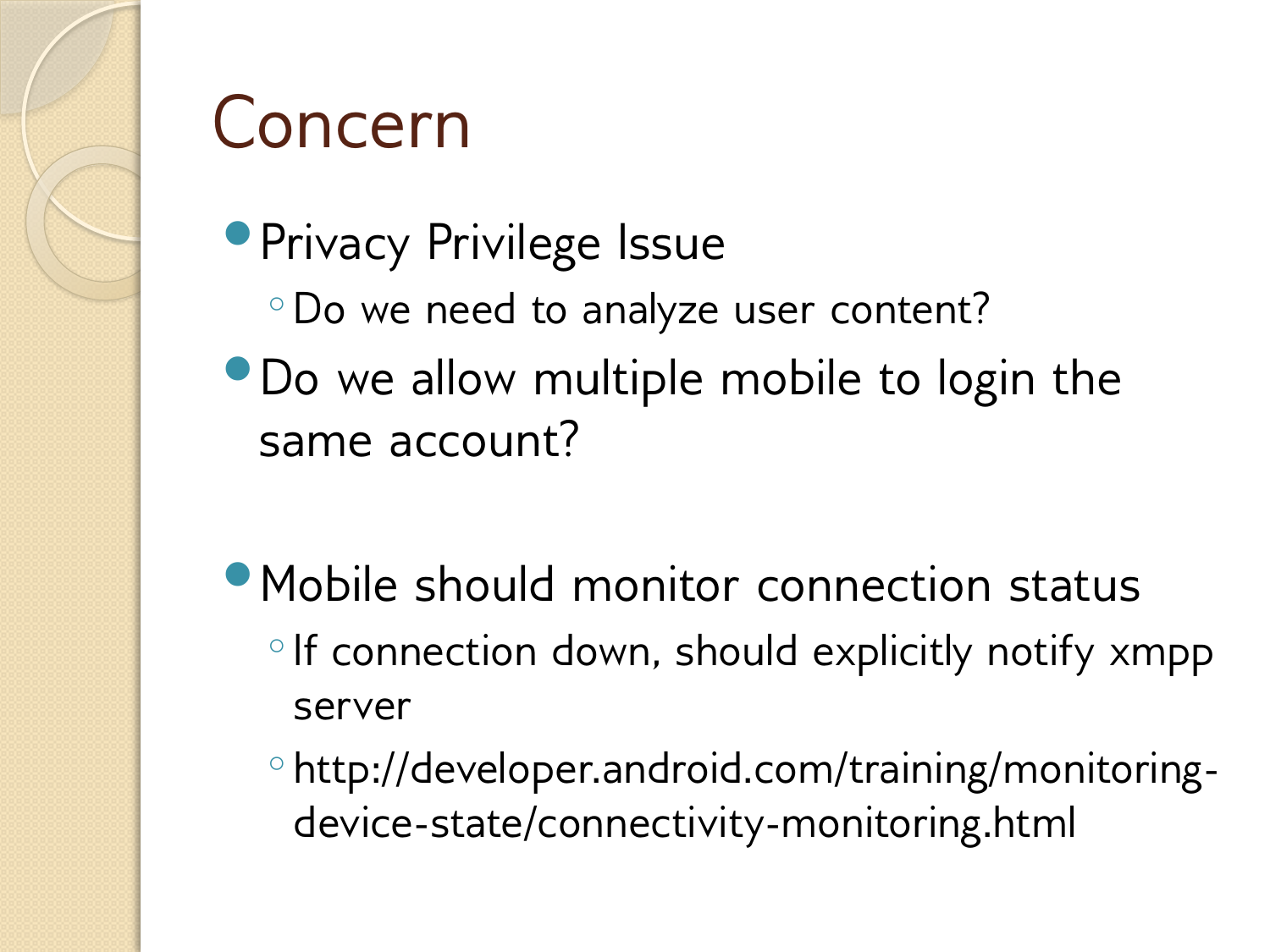

# Concern
Privacy Privilege Issue
Do we need to analyze user content?
Do we allow multiple mobile to login the same account?

Mobile should monitor connection status
If connection down, should explicitly notify xmpp server
http://developer.android.com/training/monitoring-device-state/connectivity-monitoring.html